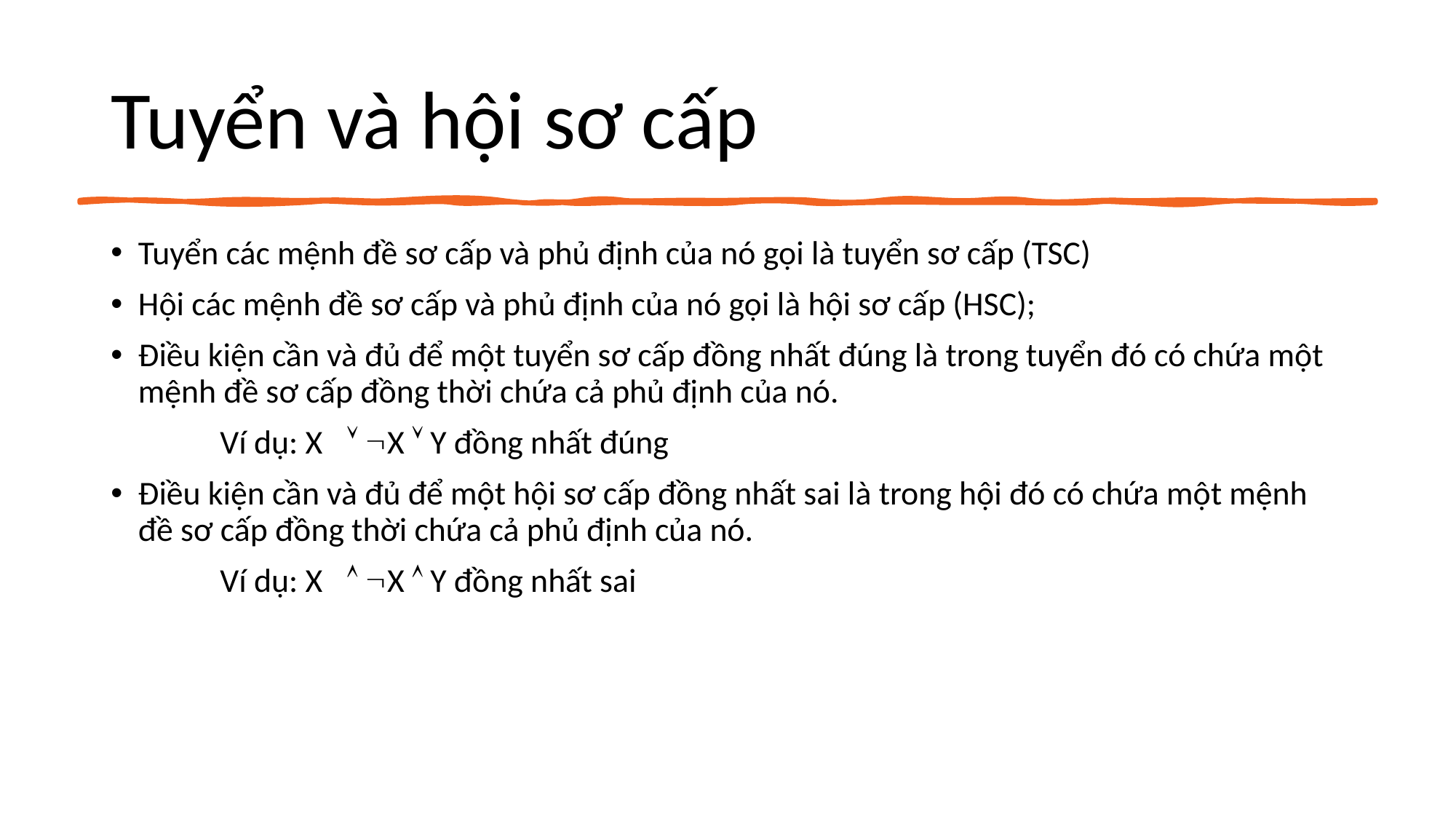

# Tuyển và hội sơ cấp

Tuyển các mệnh đề sơ cấp và phủ định của nó gọi là tuyển sơ cấp (TSC)
Hội các mệnh đề sơ cấp và phủ định của nó gọi là hội sơ cấp (HSC);
Điều kiện cần và đủ để một tuyển sơ cấp đồng nhất đúng là trong tuyển đó có chứa một mệnh đề sơ cấp đồng thời chứa cả phủ định của nó.
	Ví dụ: X  ∨ ¬X ∨ Y đồng nhất đúng
Điều kiện cần và đủ để một hội sơ cấp đồng nhất sai là trong hội đó có chứa một mệnh đề sơ cấp đồng thời chứa cả phủ định của nó.
	Ví dụ: X  ∧ ¬X ∧ Y đồng nhất sai